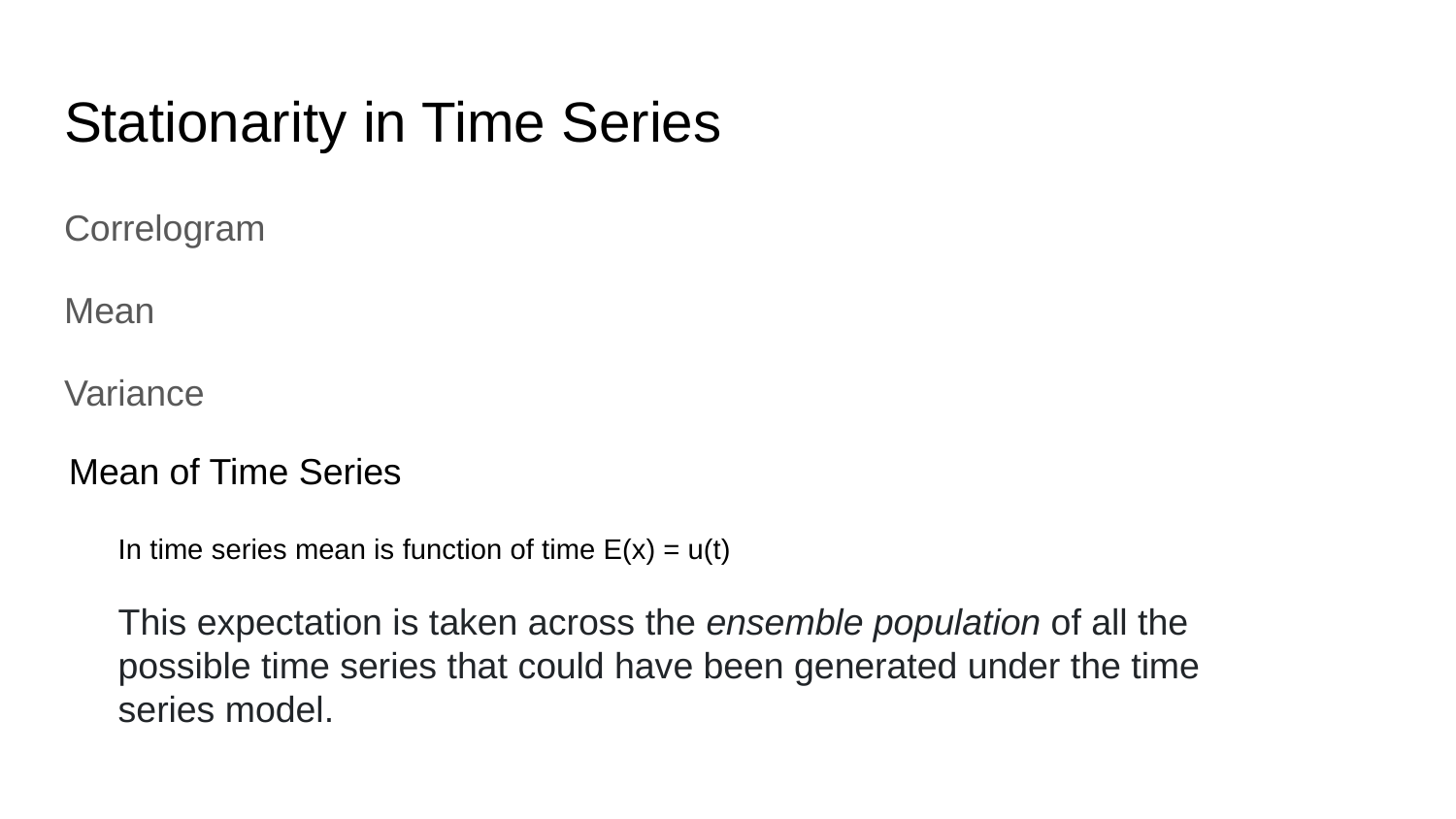

# Stationarity in Time Series
Correlogram
Mean
Variance
Mean of Time Series
In time series mean is function of time E(x) = u(t)

This expectation is taken across the ensemble population of all the possible time series that could have been generated under the time series model.